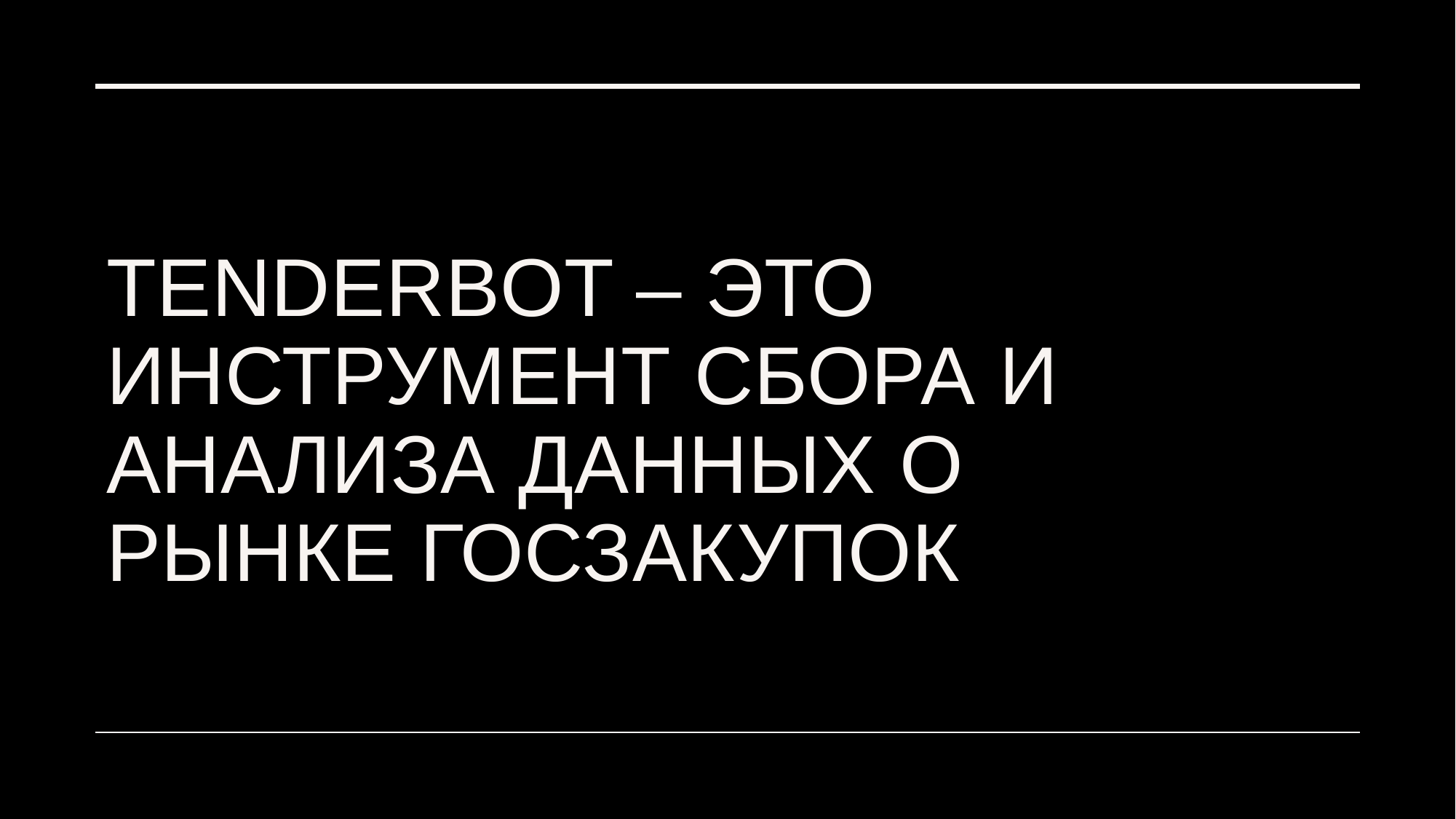

# Tenderbot – это инструмент сбора и анализа данных о рынке госзакупок